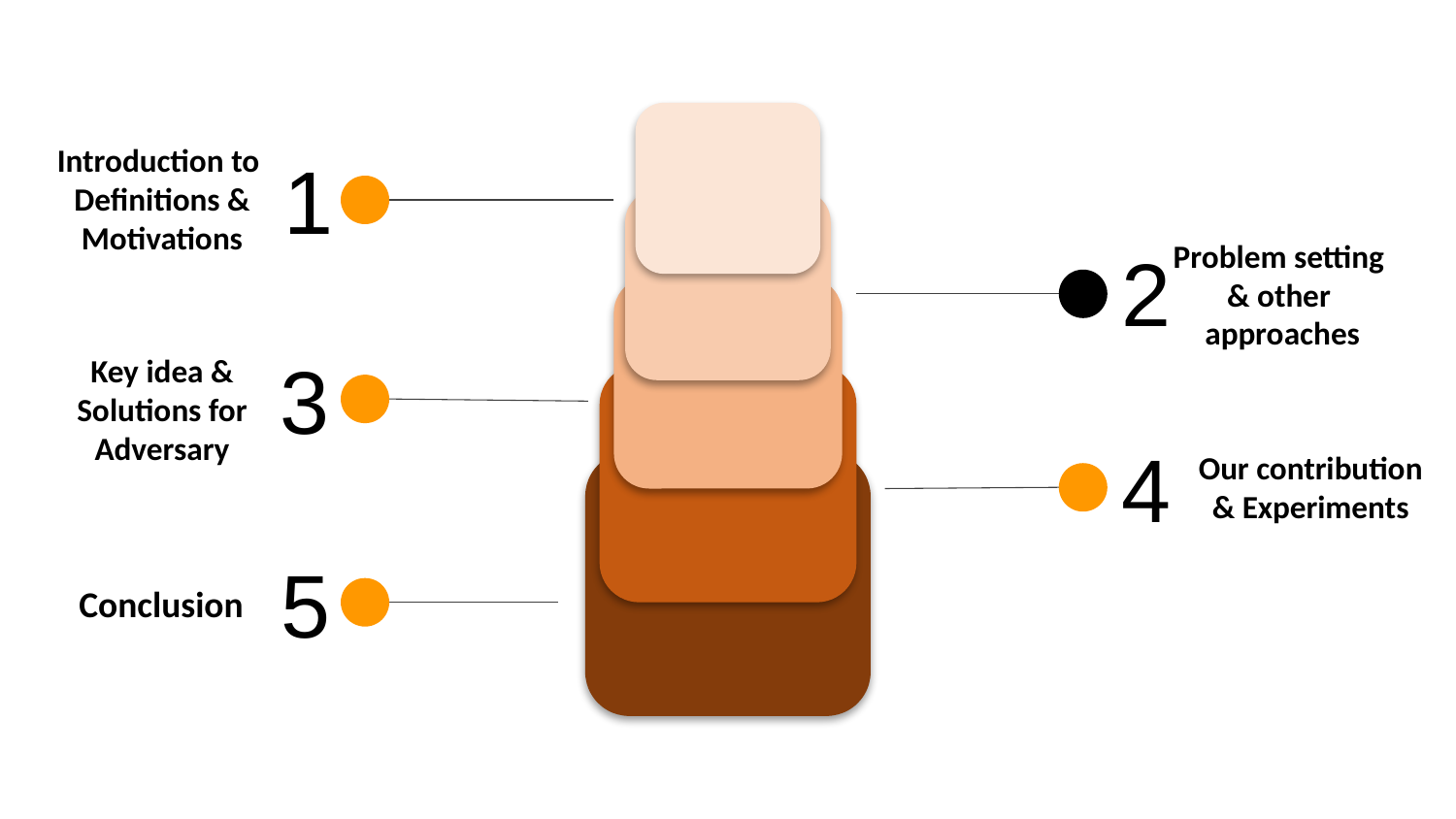

Introduction to
Definitions & Motivations
1

Problem setting
& other
approaches
2

3
Key idea &
Solutions for
Adversary

4
Our contribution
& Experiments

5
Conclusion

8